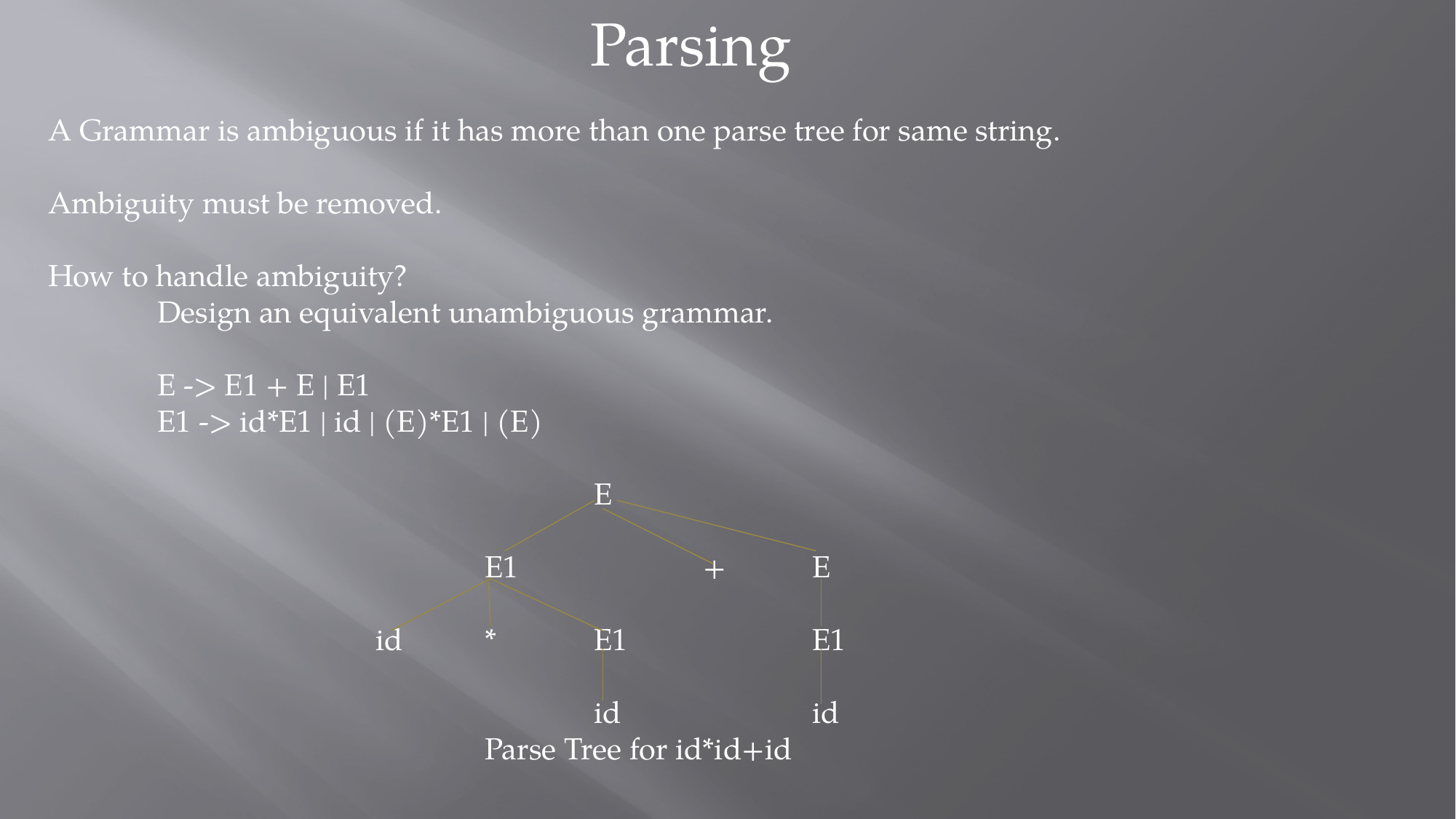

Parsing
A Grammar is ambiguous if it has more than one parse tree for same string.

Ambiguity must be removed.

How to handle ambiguity?
	Design an equivalent unambiguous grammar.

	E -> E1 + E | E1
	E1 -> id*E1 | id | (E)*E1 | (E)

					E

				E1		+	E

			id	*	E1		E1

					id		id
				Parse Tree for id*id+id